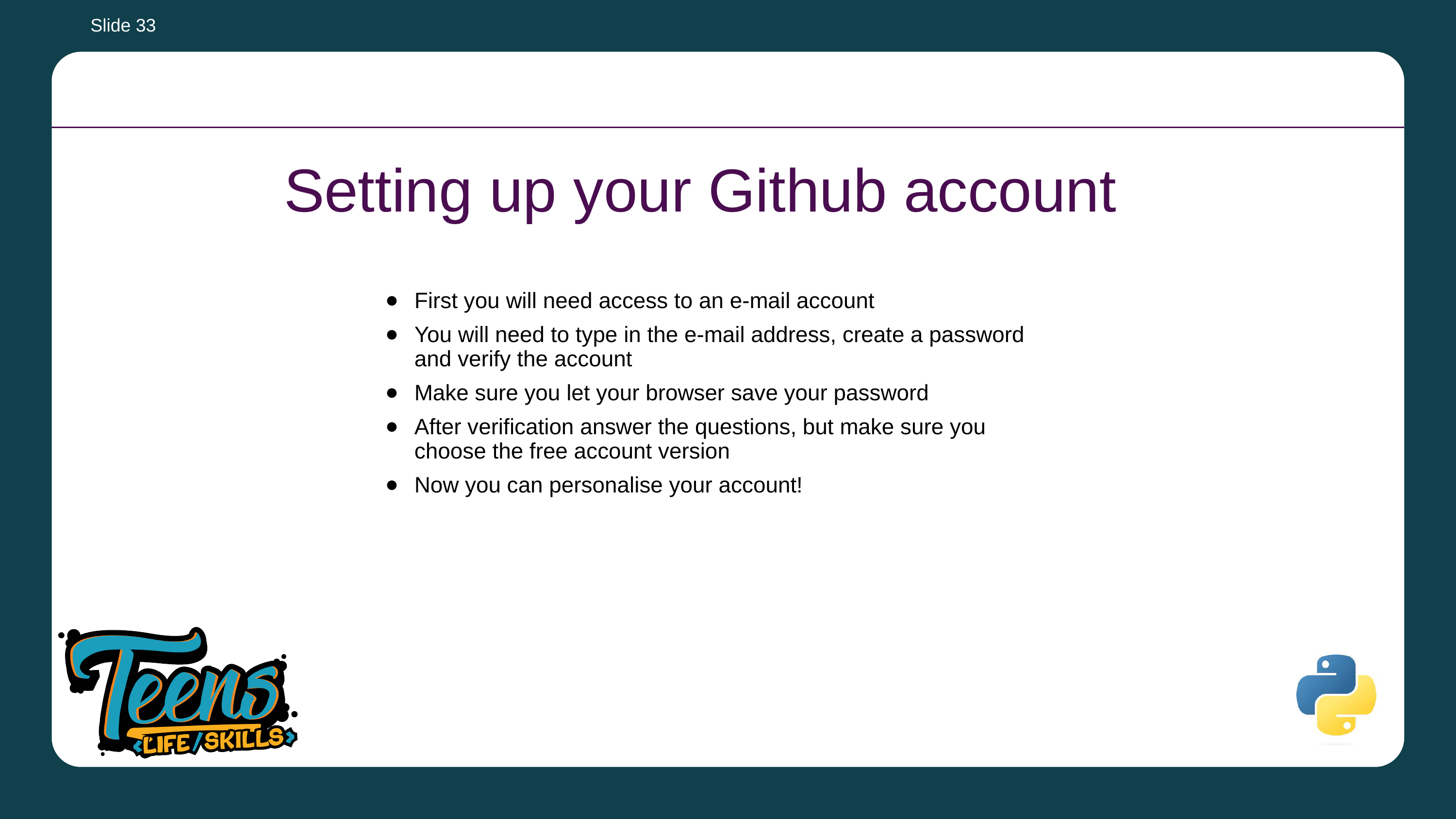

Slide 33

# Setting up your Github account
First you will need access to an e-mail account
You will need to type in the e-mail address, create a password and verify the account
Make sure you let your browser save your password
After verification answer the questions, but make sure you choose the free account version
Now you can personalise your account!